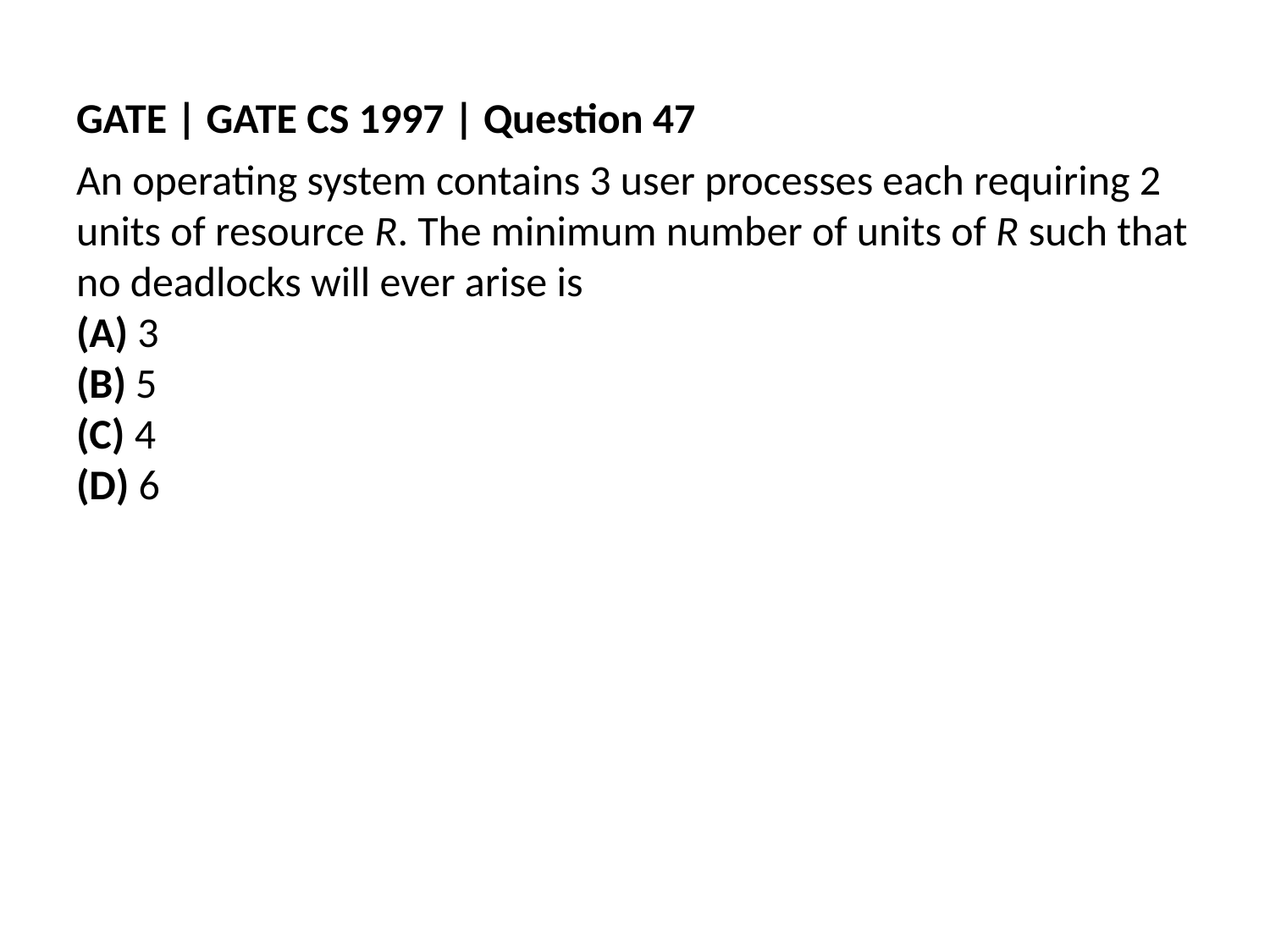

GATE | GATE CS 1997 | Question 47
An operating system contains 3 user processes each requiring 2 units of resource R. The minimum number of units of R such that no deadlocks will ever arise is
(A) 3
(B) 5
(C) 4
(D) 6